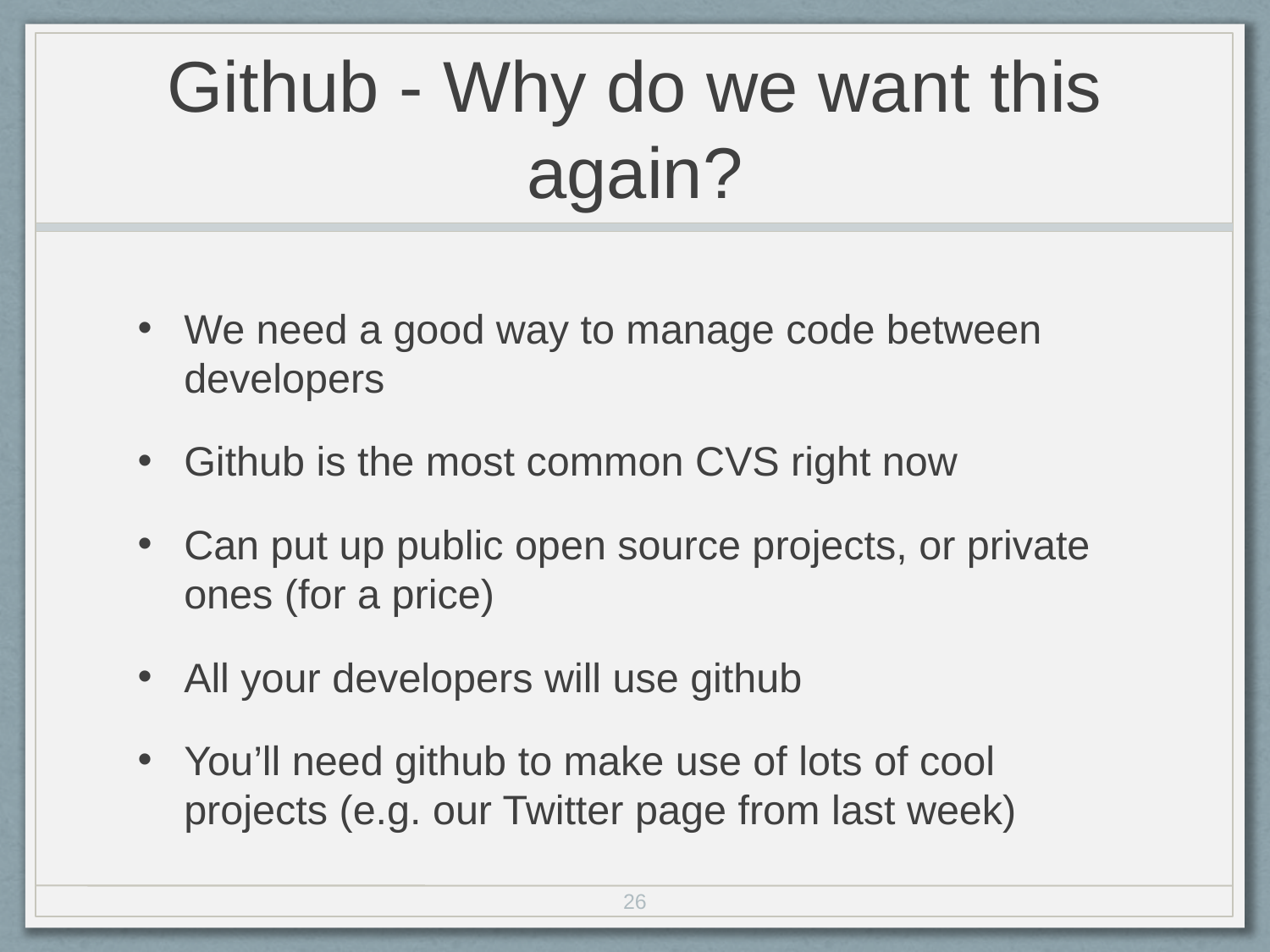

# Github - Why do we want this again?
We need a good way to manage code between developers
Github is the most common CVS right now
Can put up public open source projects, or private ones (for a price)
All your developers will use github
You’ll need github to make use of lots of cool projects (e.g. our Twitter page from last week)
26